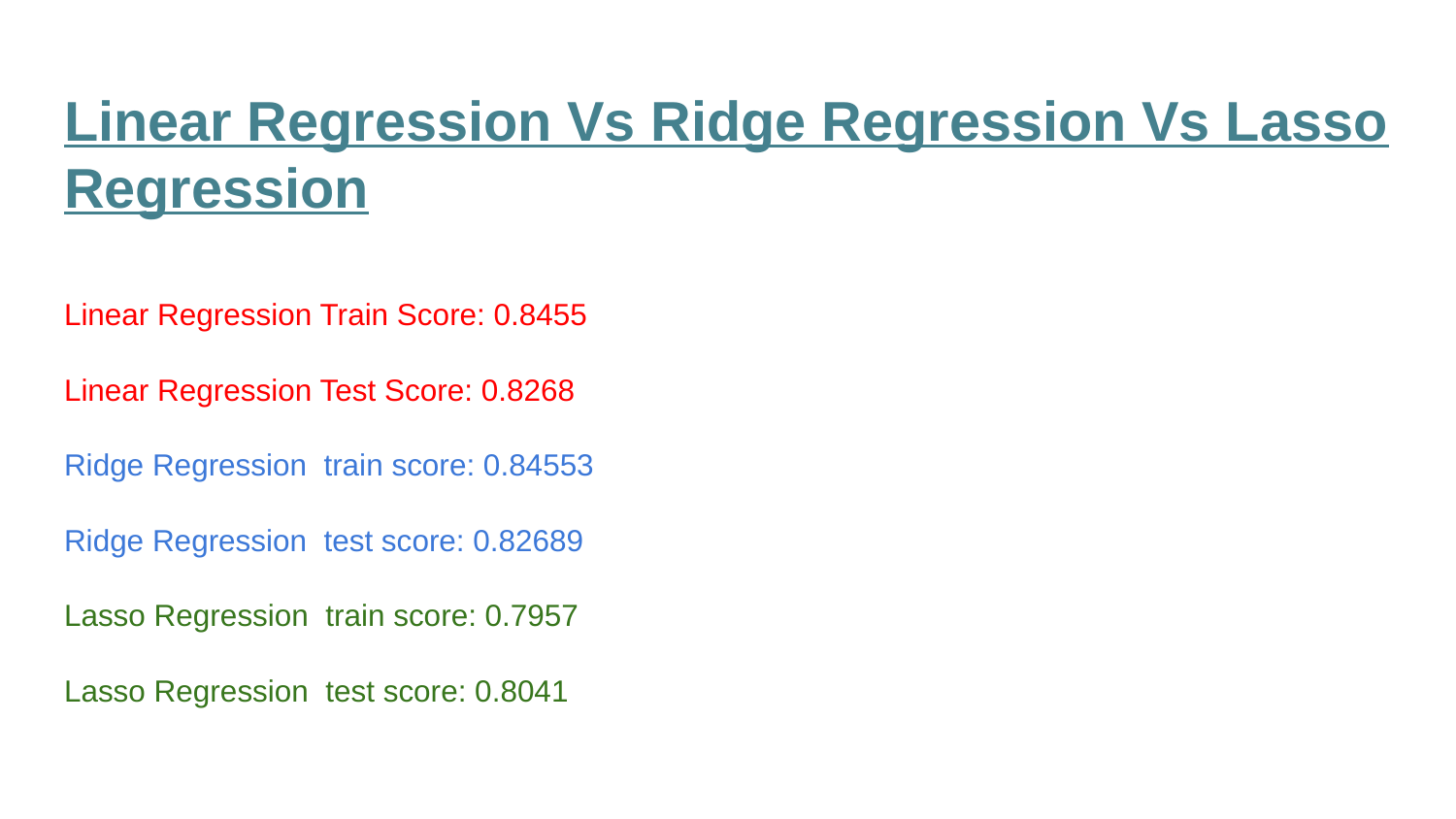

# Linear Regression Vs Ridge Regression Vs Lasso Regression
Linear Regression Train Score: 0.8455
Linear Regression Test Score: 0.8268
Ridge Regression  train score: 0.84553
Ridge Regression  test score: 0.82689
Lasso Regression  train score: 0.7957
Lasso Regression  test score: 0.8041